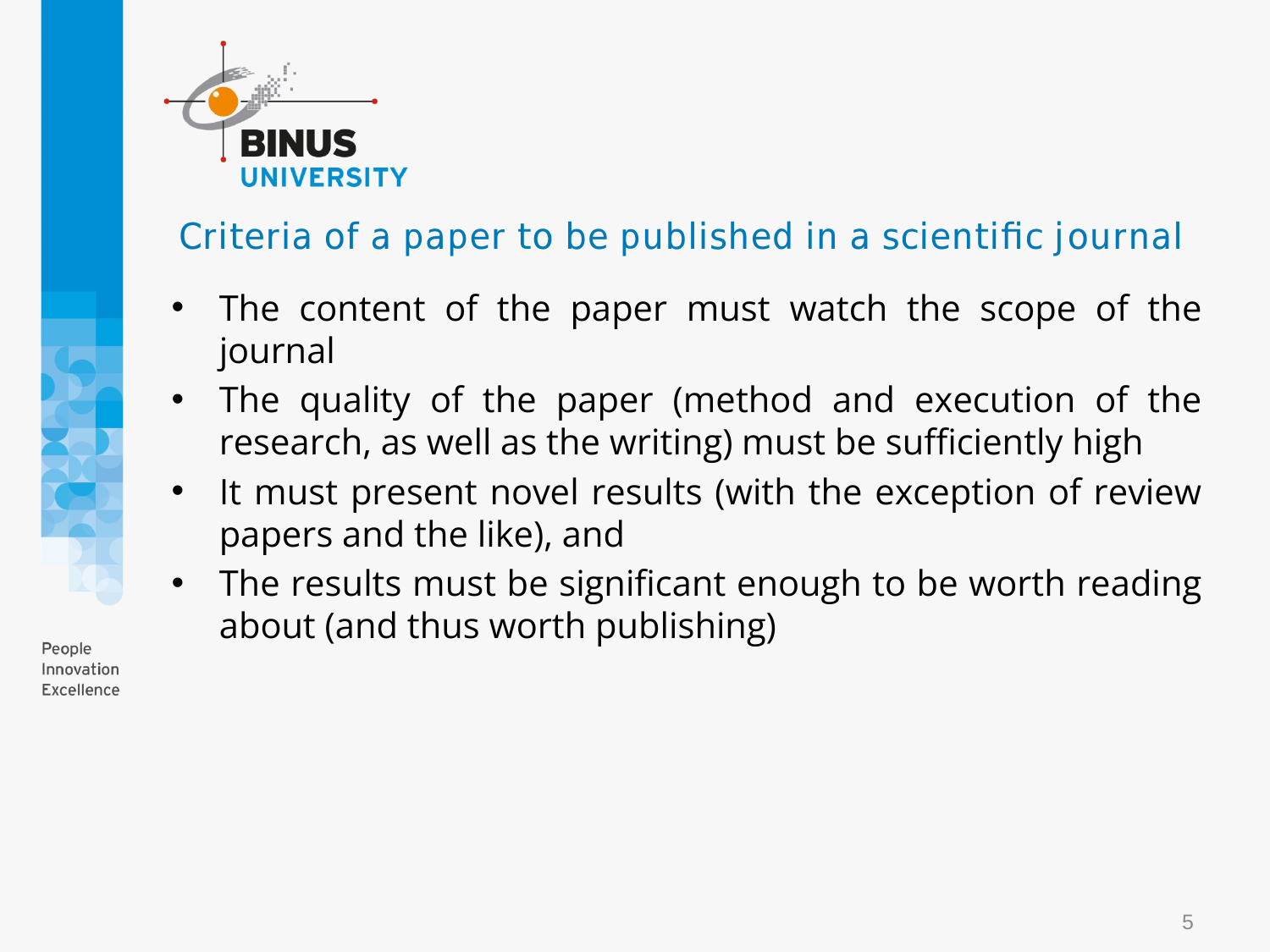

# Criteria of a paper to be published in a scientific journal
The content of the paper must watch the scope of the journal
The quality of the paper (method and execution of the research, as well as the writing) must be sufficiently high
It must present novel results (with the exception of review papers and the like), and
The results must be significant enough to be worth reading about (and thus worth publishing)

5